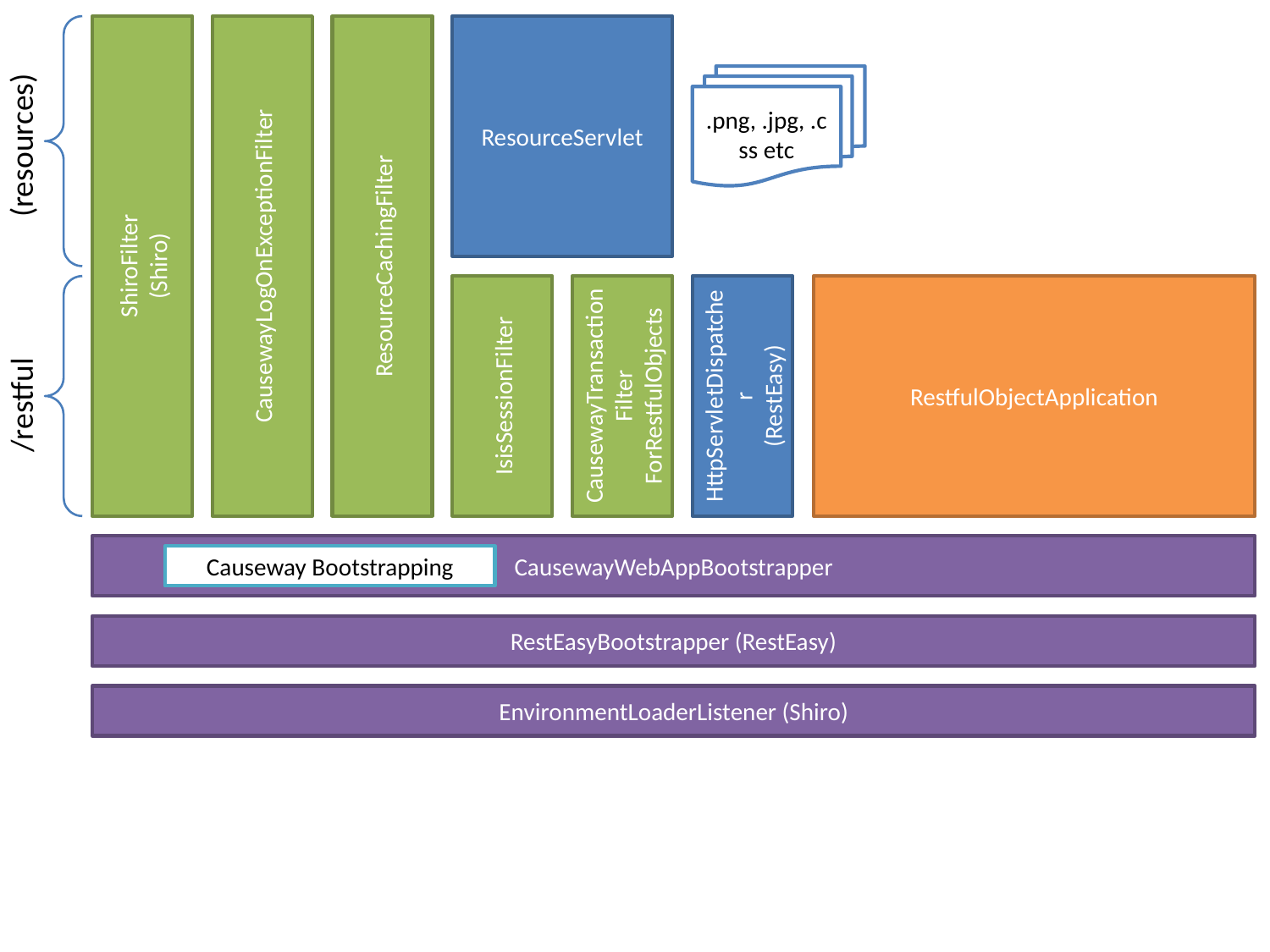

ShiroFilter
(Shiro)
CausewayLogOnExceptionFilter
ResourceCachingFilter
ResourceServlet
.png, .jpg, .css etc
(resources)

IsisSessionFilter
CausewayTransaction
Filter
ForRestfulObjects
HttpServletDispatcher
(RestEasy)
RestfulObjectApplication
/restful
CausewayWebAppBootstrapper
Causeway Bootstrapping
RestEasyBootstrapper (RestEasy)
EnvironmentLoaderListener (Shiro)